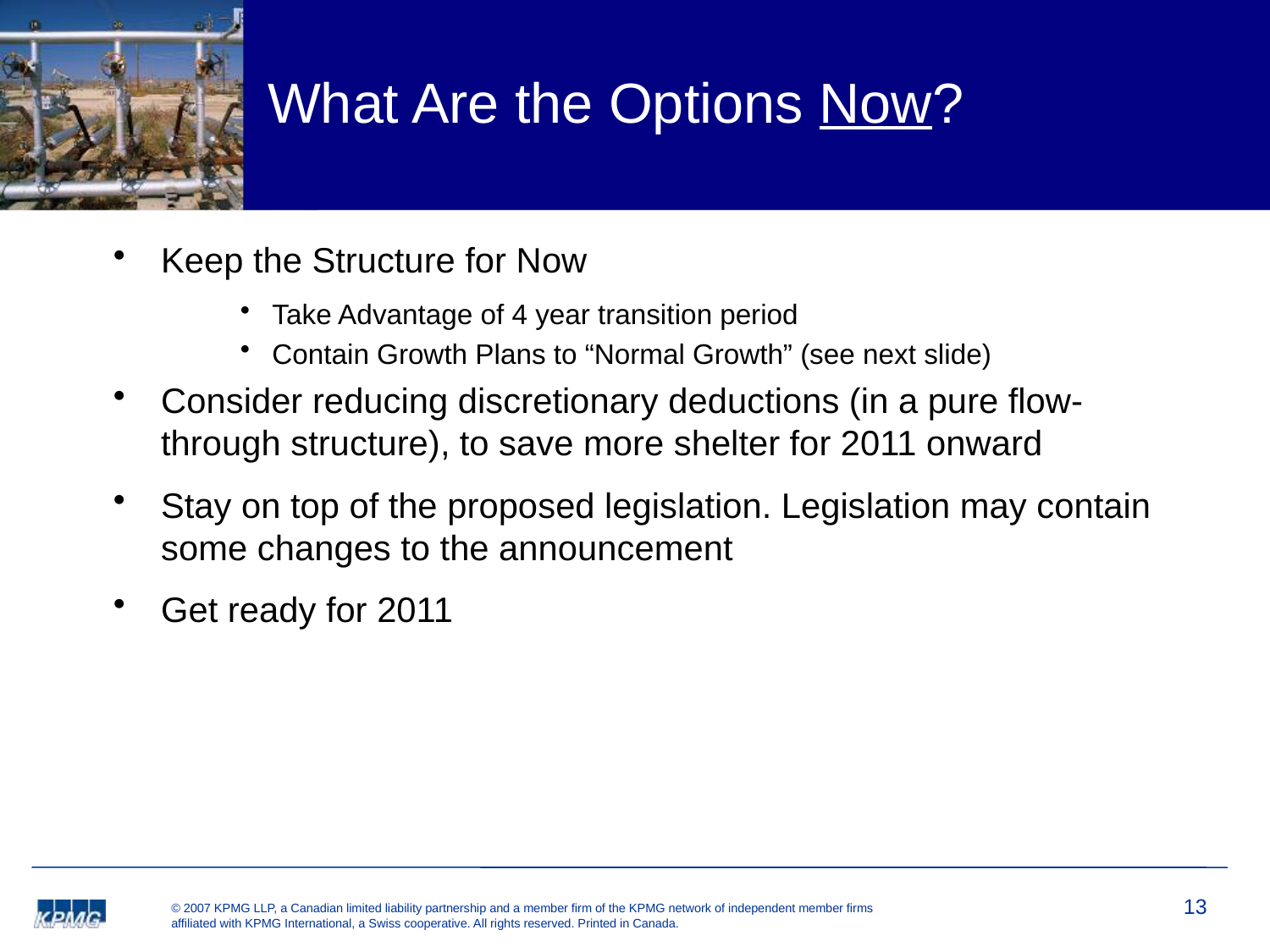

# What Are the Options Now?
Keep the Structure for Now
Take Advantage of 4 year transition period
Contain Growth Plans to “Normal Growth” (see next slide)
Consider reducing discretionary deductions (in a pure flow-through structure), to save more shelter for 2011 onward
Stay on top of the proposed legislation. Legislation may contain some changes to the announcement
Get ready for 2011